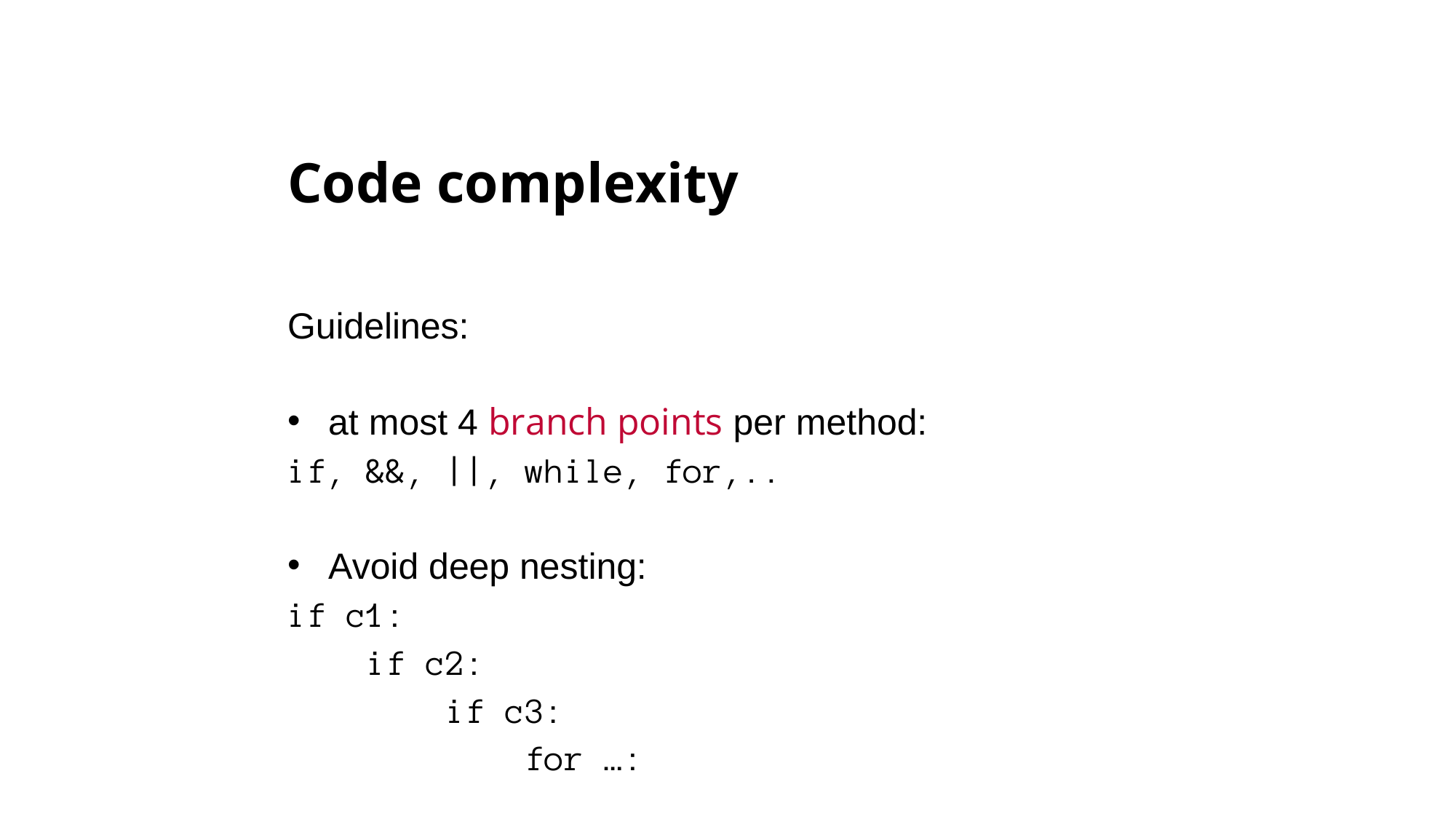

# Code complexity
Guidelines:

at most 4 branch points per method:
if, &&, ||, while, for,..

Avoid deep nesting:
if c1:
    if c2:
        if c3:
            for …: